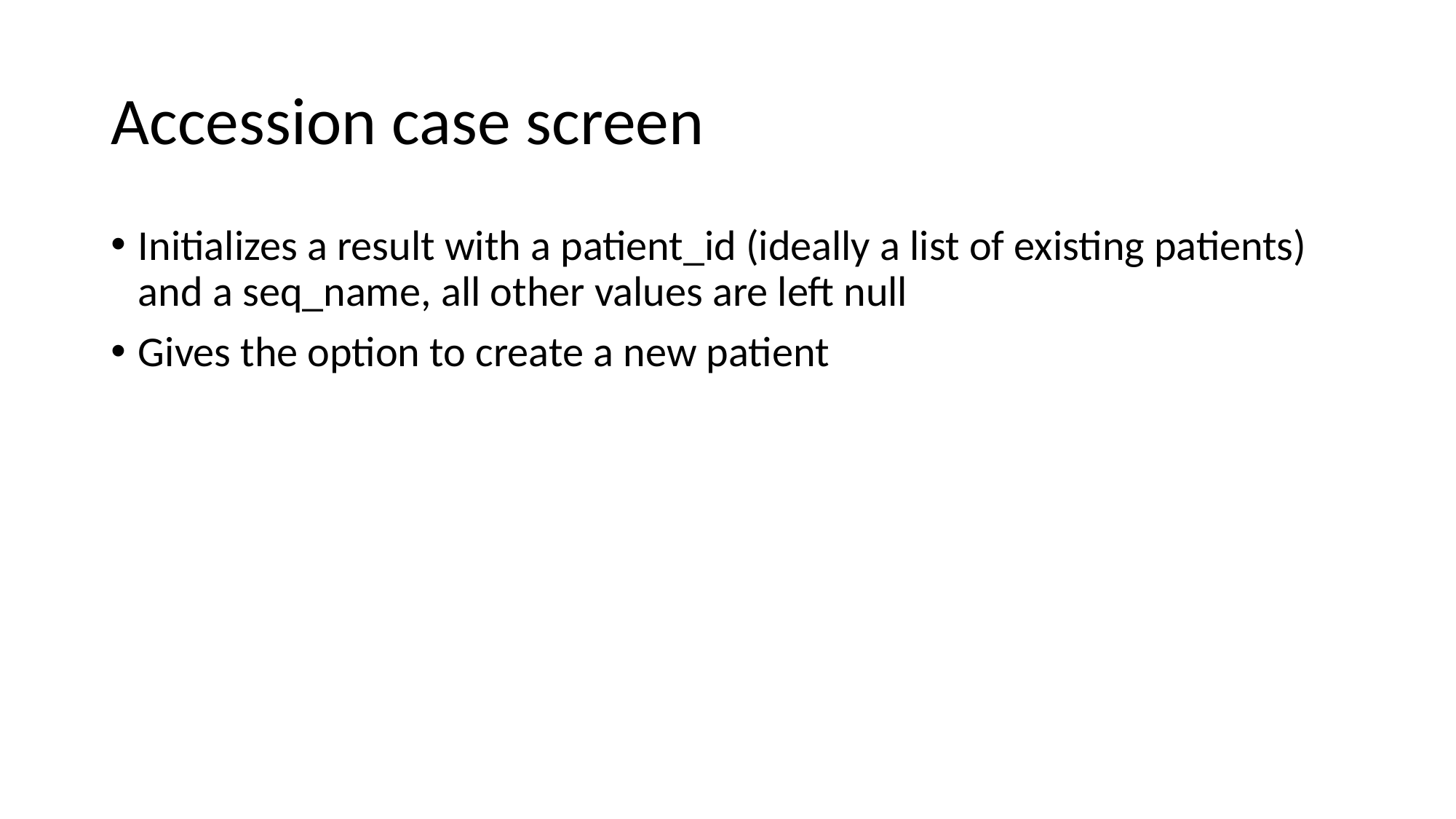

# Accession case screen
Initializes a result with a patient_id (ideally a list of existing patients) and a seq_name, all other values are left null
Gives the option to create a new patient